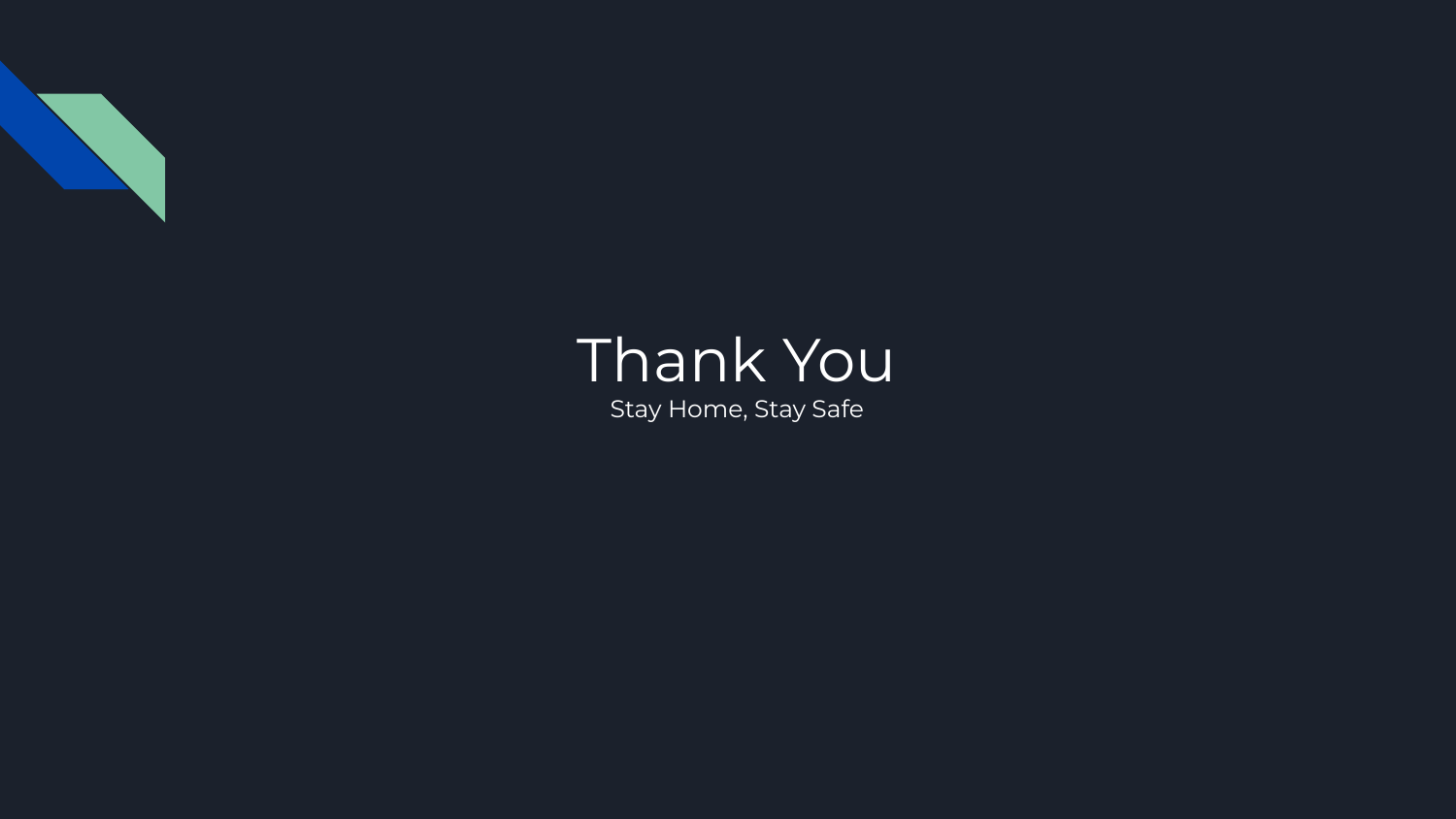

# Thank You
Stay Home, Stay Safe